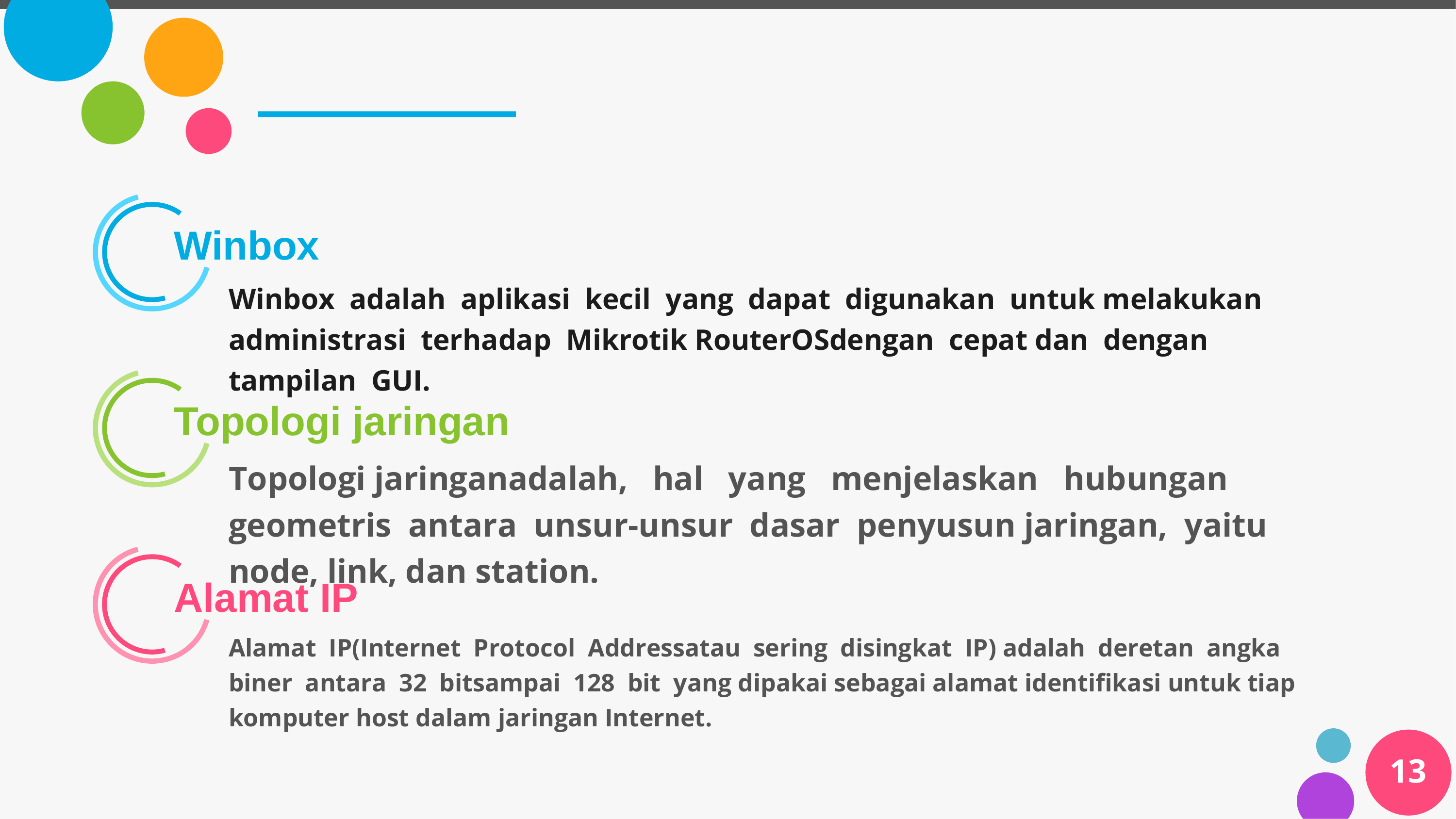

Winbox
Winbox  adalah  aplikasi  kecil  yang  dapat  digunakan  untuk melakukan  administrasi  terhadap  Mikrotik RouterOSdengan  cepat dan  dengan  tampilan  GUI.
Topologi jaringan
Topologi jaringanadalah,   hal   yang   menjelaskan   hubungan geometris  antara  unsur-unsur  dasar  penyusun jaringan,  yaitu node, link, dan station.
Alamat IP
Alamat  IP(Internet  Protocol  Addressatau  sering  disingkat  IP) adalah  deretan  angka  biner  antara  32  bitsampai  128  bit  yang dipakai sebagai alamat identifikasi untuk tiap komputer host dalam jaringan Internet.
13